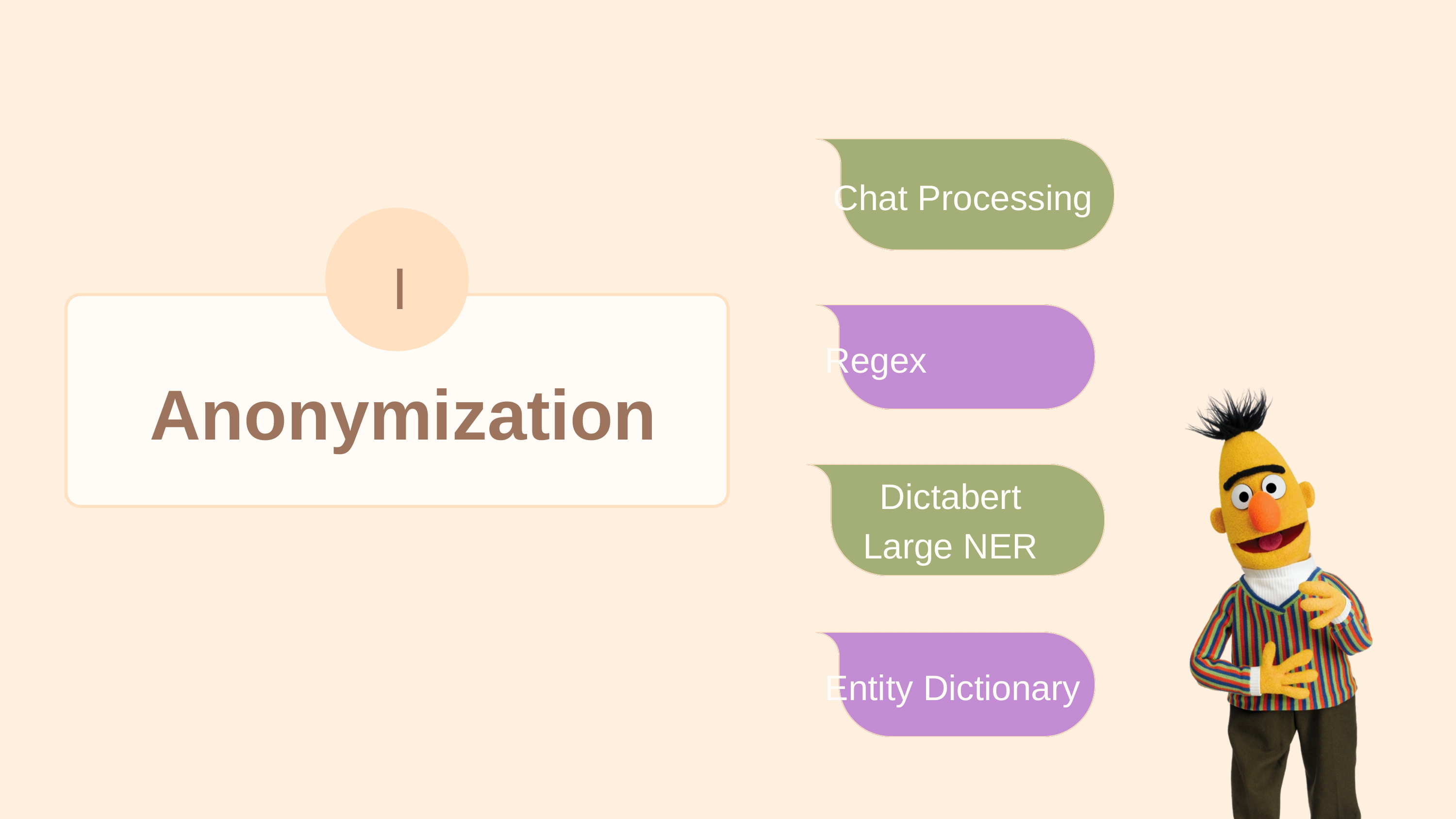

Chat Processing

I

Regex
Anonymization

Dictabert
Large NER

Entity Dictionary